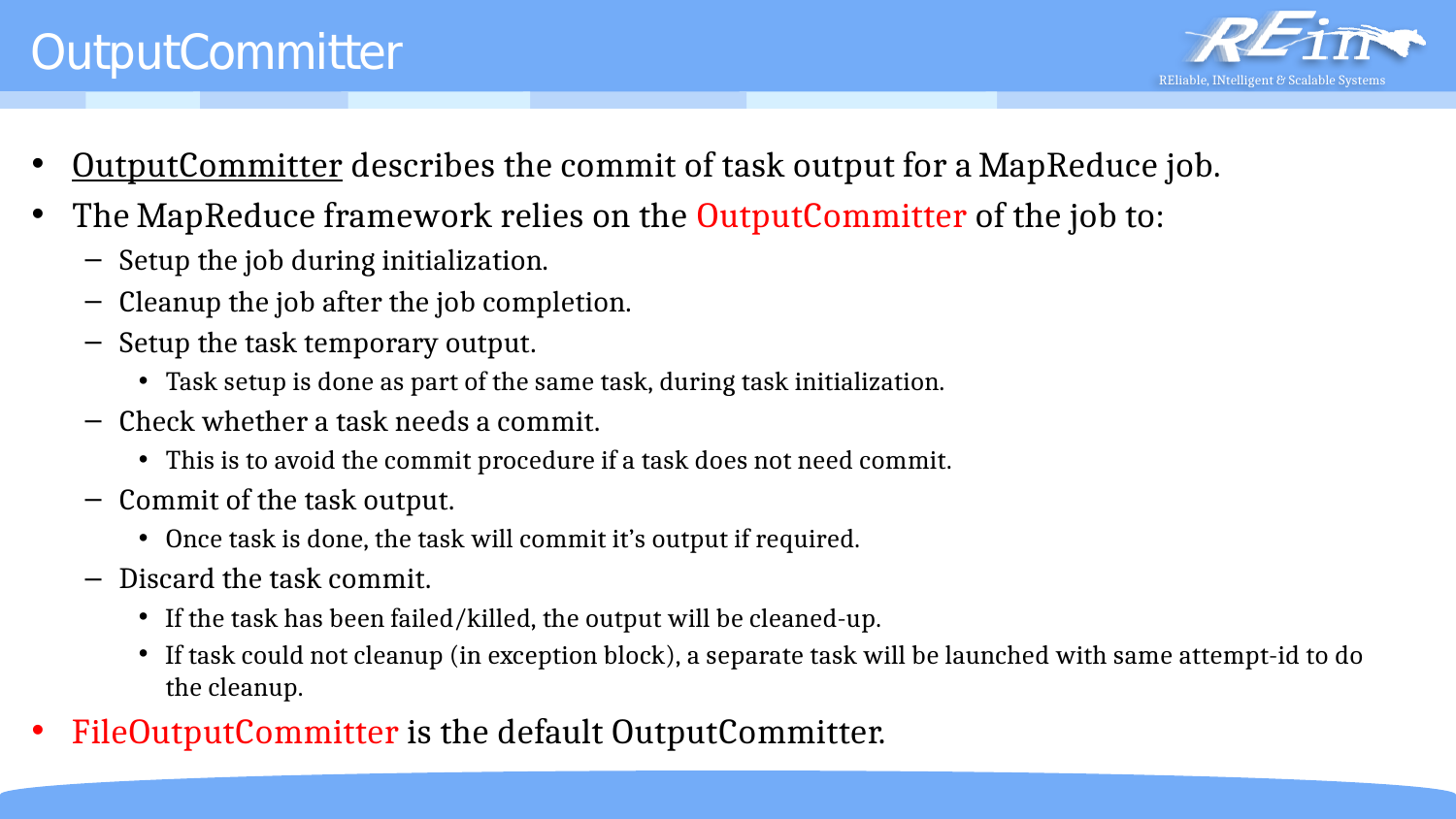

# OutputCommitter
OutputCommitter describes the commit of task output for a MapReduce job.
The MapReduce framework relies on the OutputCommitter of the job to:
Setup the job during initialization.
Cleanup the job after the job completion.
Setup the task temporary output.
Task setup is done as part of the same task, during task initialization.
Check whether a task needs a commit.
This is to avoid the commit procedure if a task does not need commit.
Commit of the task output.
Once task is done, the task will commit it’s output if required.
Discard the task commit.
If the task has been failed/killed, the output will be cleaned-up.
If task could not cleanup (in exception block), a separate task will be launched with same attempt-id to do the cleanup.
FileOutputCommitter is the default OutputCommitter.
58